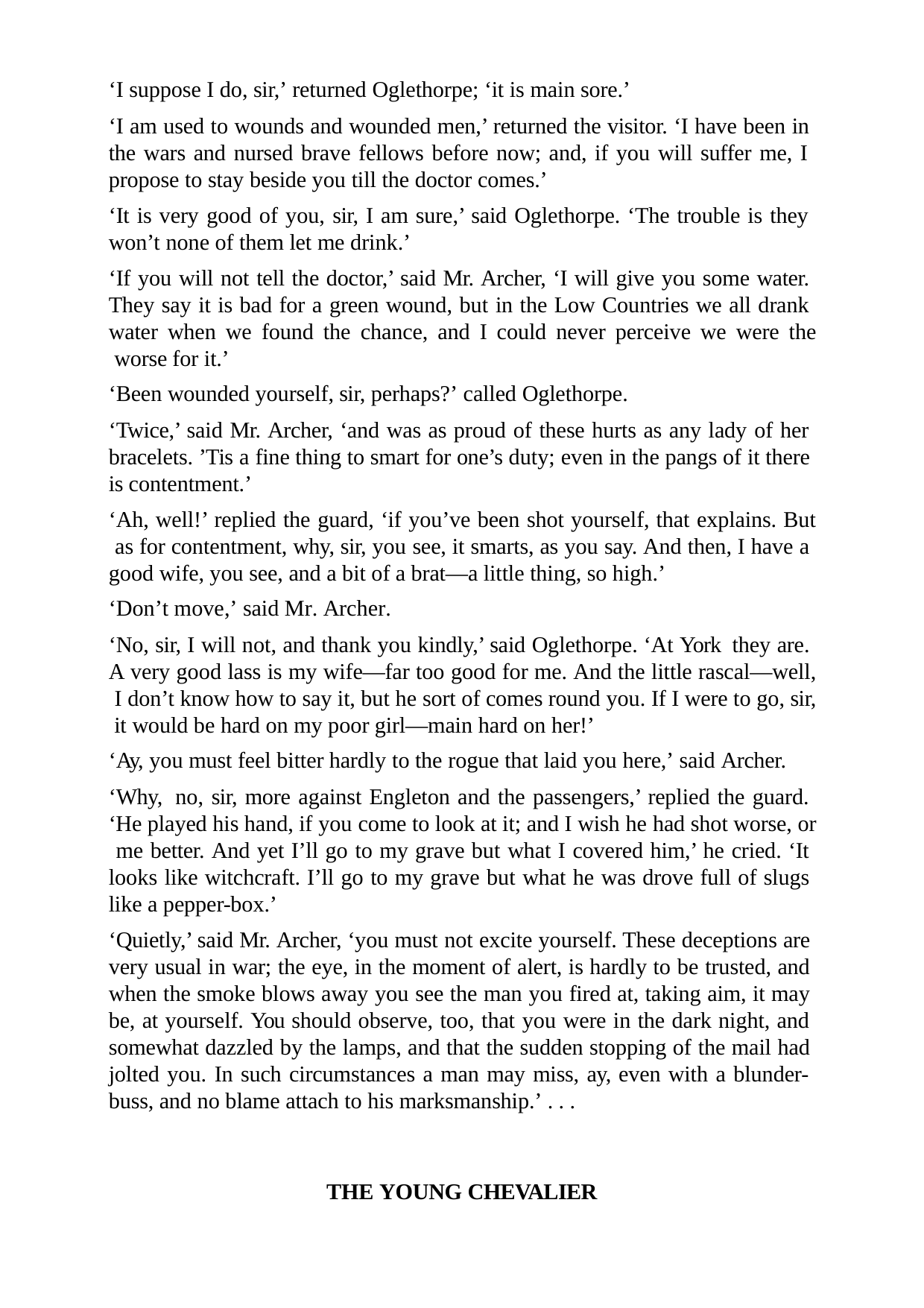

‘I suppose I do, sir,’ returned Oglethorpe; ‘it is main sore.’
‘I am used to wounds and wounded men,’ returned the visitor. ‘I have been in  the wars and nursed brave fellows before now; and, if you will suffer me, I  propose to stay beside you till the doctor comes.’
‘It is very good of you, sir, I am sure,’ said Oglethorpe. ‘The trouble is they  won’t none of them let me drink.’
‘If you will not tell the doctor,’ said Mr. Archer, ‘I will give you some water.  They say it is bad for a green wound, but in the Low Countries we all drank  water when we found the chance, and I could never perceive we were the  worse for it.’
‘Been wounded yourself, sir, perhaps?’ called Oglethorpe.
‘Twice,’ said Mr. Archer, ‘and was as proud of these hurts as any lady of her  bracelets. ’Tis a fine thing to smart for one’s duty; even in the pangs of it there  is contentment.’
‘Ah, well!’ replied the guard, ‘if you’ve been shot yourself, that explains. But  as for contentment, why, sir, you see, it smarts, as you say. And then, I have a  good wife, you see, and a bit of a brat—a little thing, so high.’
‘Don’t move,’ said Mr. Archer.
‘No, sir, I will not, and thank you kindly,’ said Oglethorpe. ‘At York they are.  A very good lass is my wife—far too good for me. And the little rascal—well,  I don’t know how to say it, but he sort of comes round you. If I were to go, sir,  it would be hard on my poor girl—main hard on her!’
‘Ay, you must feel bitter hardly to the rogue that laid you here,’ said Archer.
‘Why, no, sir, more against Engleton and the passengers,’ replied the guard.  ‘He played his hand, if you come to look at it; and I wish he had shot worse, or  me better. And yet I’ll go to my grave but what I covered him,’ he cried. ‘It  looks like witchcraft. I’ll go to my grave but what he was drove full of slugs  like a pepper-box.’
‘Quietly,’ said Mr. Archer, ‘you must not excite yourself. These deceptions are  very usual in war; the eye, in the moment of alert, is hardly to be trusted, and  when the smoke blows away you see the man you fired at, taking aim, it may  be, at yourself. You should observe, too, that you were in the dark night, and  somewhat dazzled by the lamps, and that the sudden stopping of the mail had  jolted you. In such circumstances a man may miss, ay, even with a blunder-  buss, and no blame attach to his marksmanship.’ . . .

THE YOUNG CHEVALIER